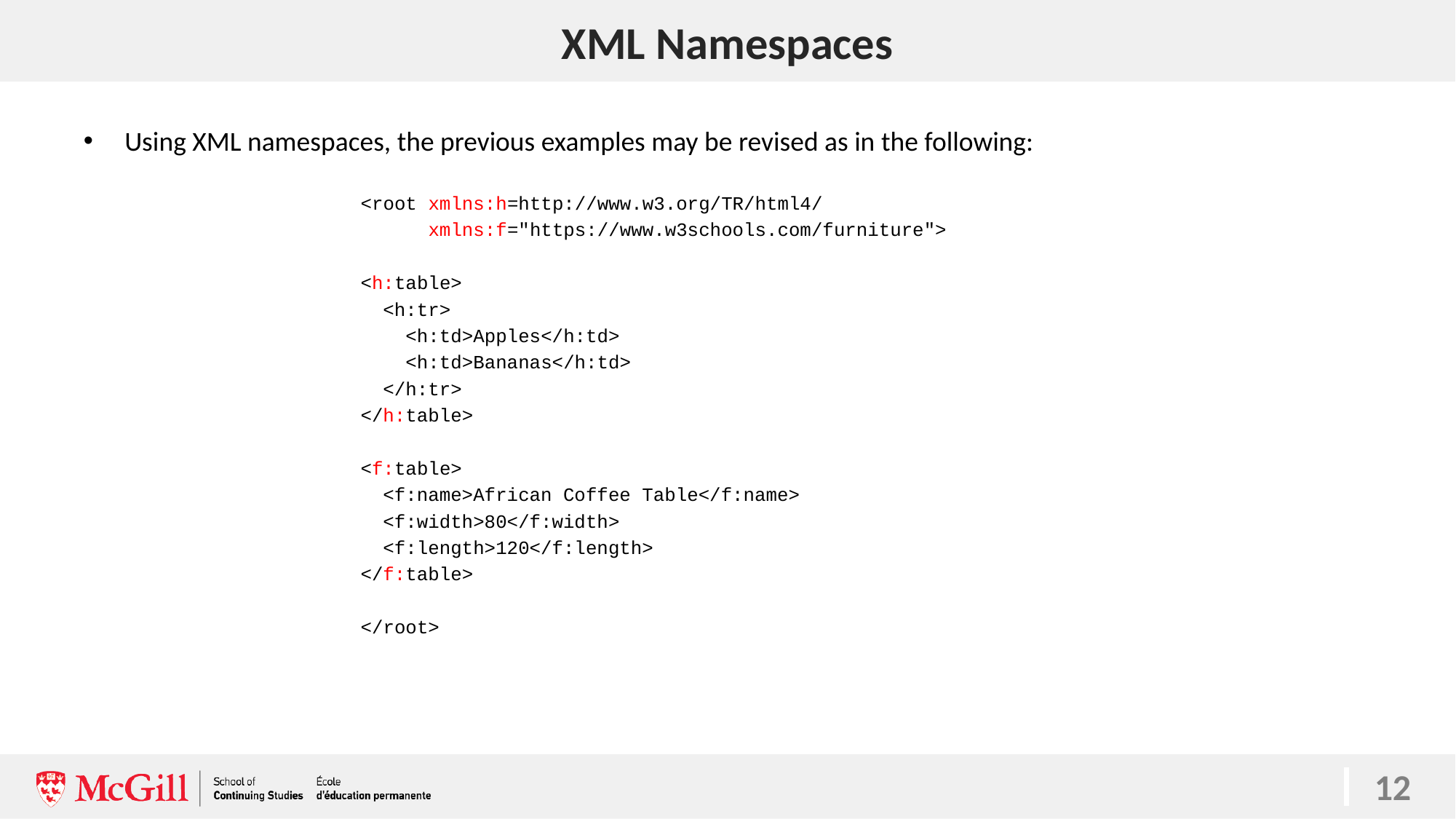

# XML Namespaces
12
Using XML namespaces, the previous examples may be revised as in the following:
<root xmlns:h=http://www.w3.org/TR/html4/
      xmlns:f="https://www.w3schools.com/furniture">

<h:table>
  <h:tr>
    <h:td>Apples</h:td>
    <h:td>Bananas</h:td>
  </h:tr>
</h:table>

<f:table>
  <f:name>African Coffee Table</f:name>
  <f:width>80</f:width>
  <f:length>120</f:length>
</f:table>

</root>